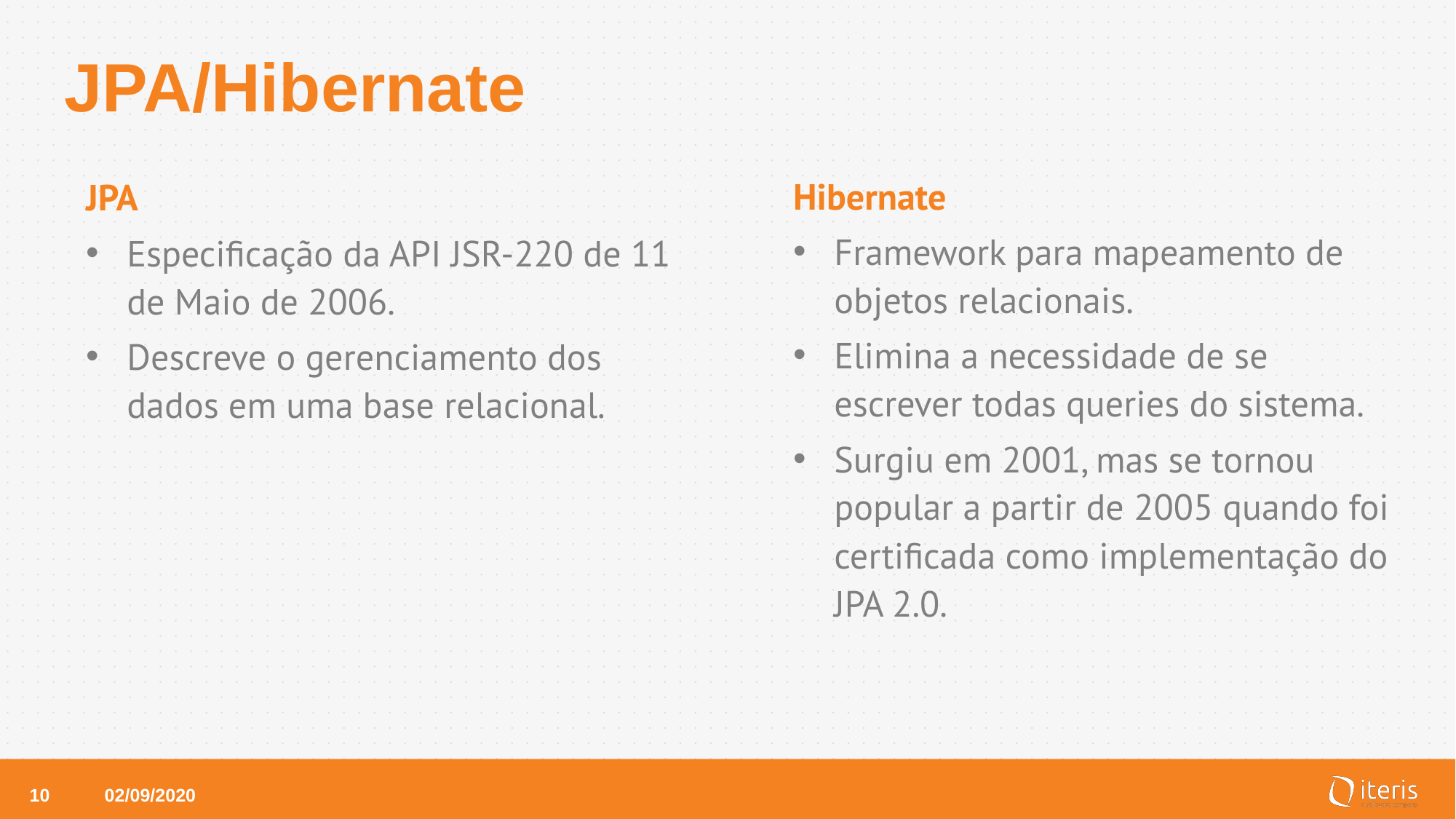

# JPA/Hibernate
Hibernate
Framework para mapeamento de objetos relacionais.
Elimina a necessidade de se escrever todas queries do sistema.
Surgiu em 2001, mas se tornou popular a partir de 2005 quando foi certificada como implementação do JPA 2.0.
JPA
Especificação da API JSR-220 de 11 de Maio de 2006.
Descreve o gerenciamento dos dados em uma base relacional.
10
02/09/2020